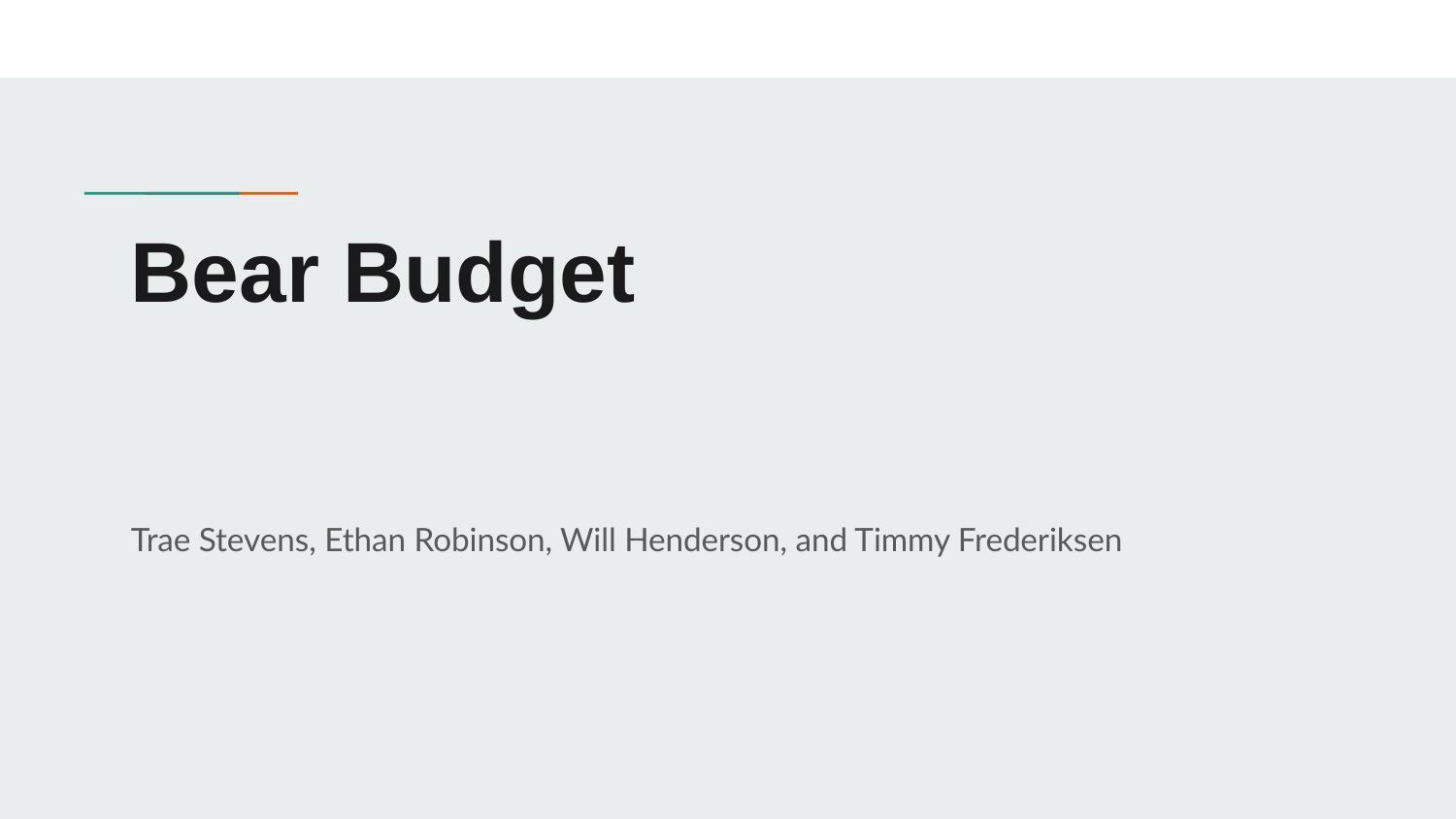

# Bear Budget
Trae Stevens, Ethan Robinson, Will Henderson, and Timmy Frederiksen